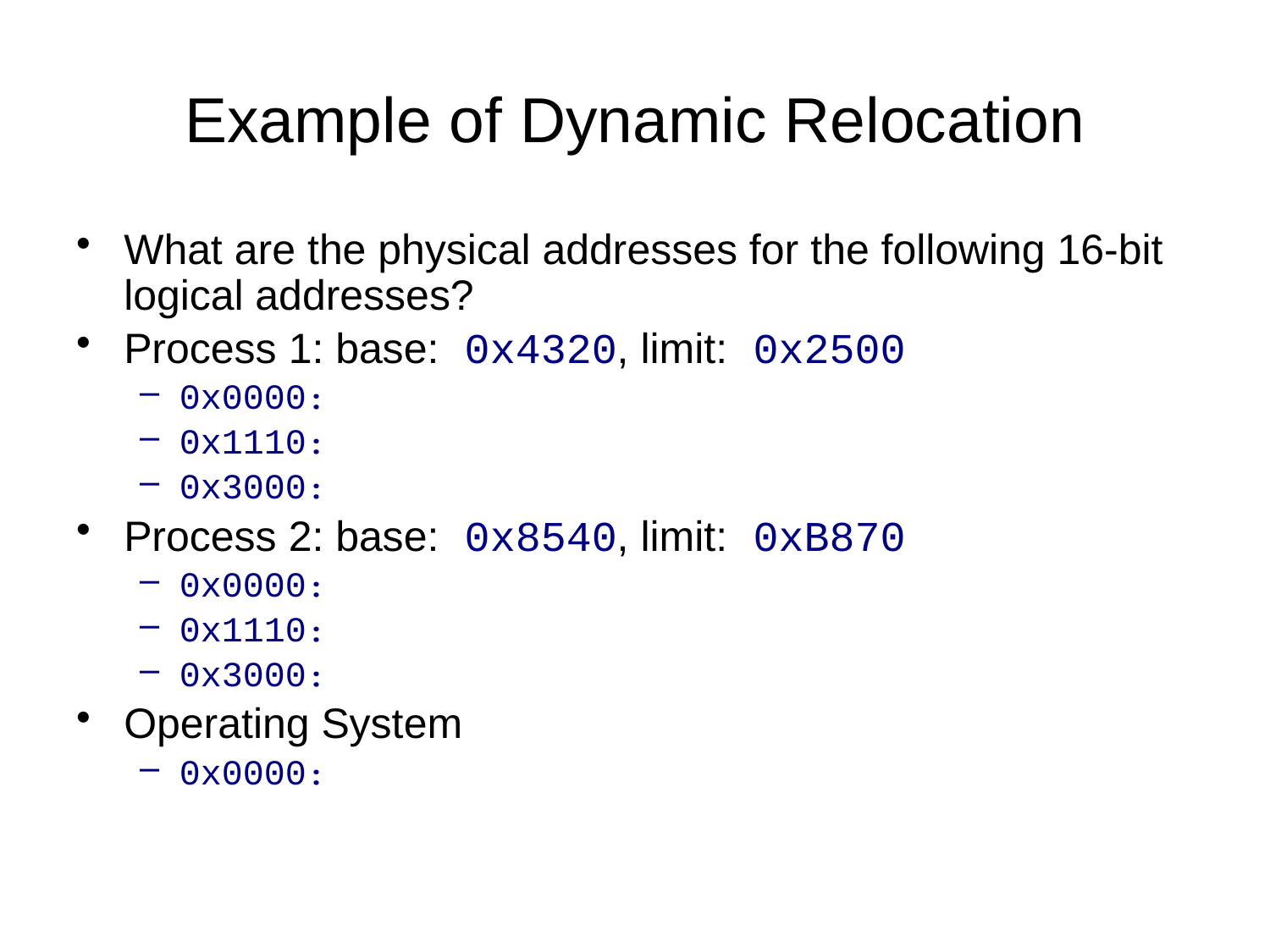

# Example of Dynamic Relocation
What are the physical addresses for the following 16-bit logical addresses?
Process 1: base: 0x4320, limit: 0x2500
0x0000:
0x1110:
0x3000:
Process 2: base: 0x8540, limit: 0xB870
0x0000:
0x1110:
0x3000:
Operating System
0x0000: